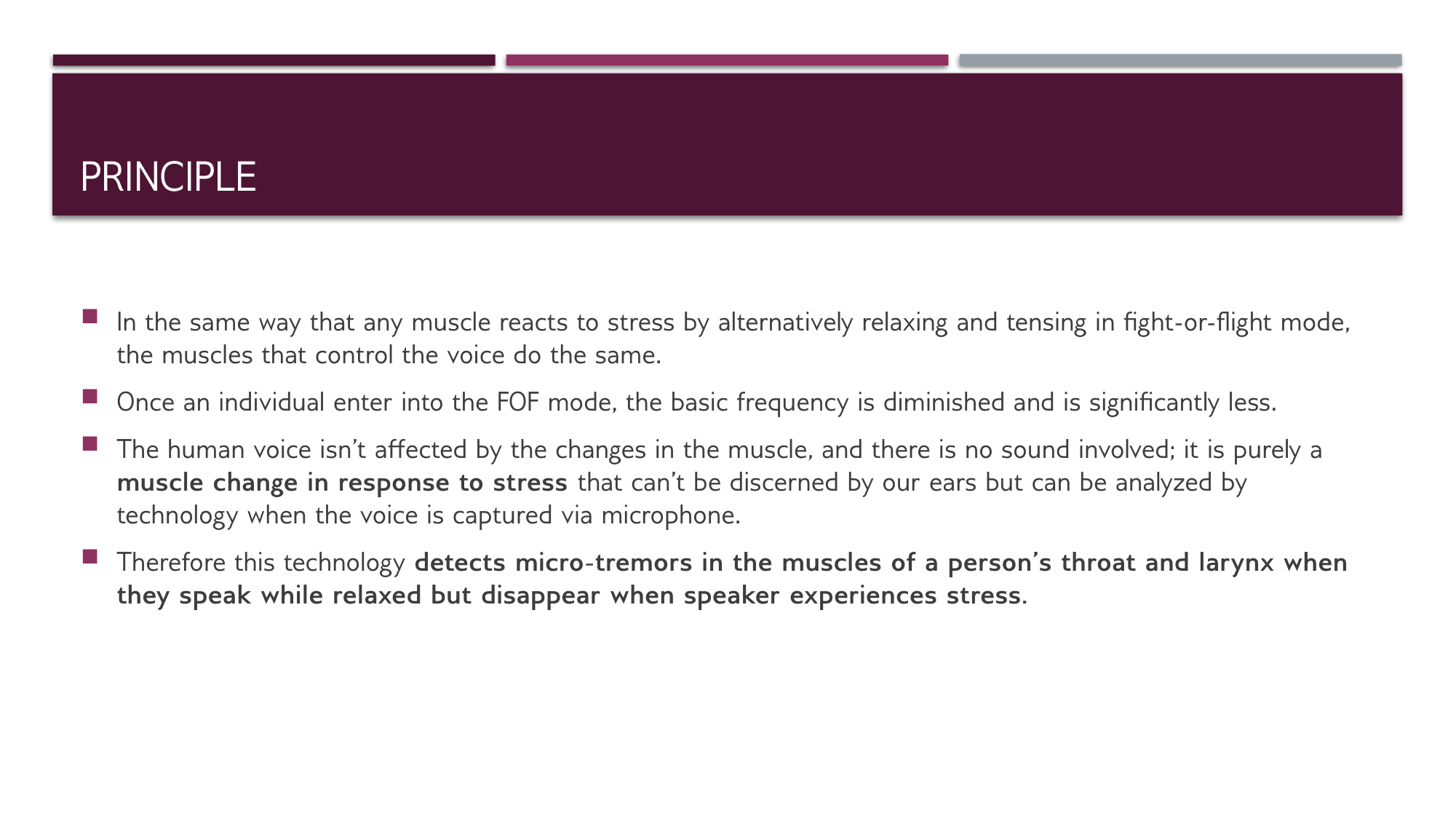

# Principle
In the same way that any muscle reacts to stress by alternatively relaxing and tensing in fight-or-flight mode, the muscles that control the voice do the same.
Once an individual enter into the FOF mode, the basic frequency is diminished and is significantly less.
The human voice isn’t affected by the changes in the muscle, and there is no sound involved; it is purely a muscle change in response to stress that can’t be discerned by our ears but can be analyzed by technology when the voice is captured via microphone.
Therefore this technology detects micro-tremors in the muscles of a person’s throat and larynx when they speak while relaxed but disappear when speaker experiences stress.